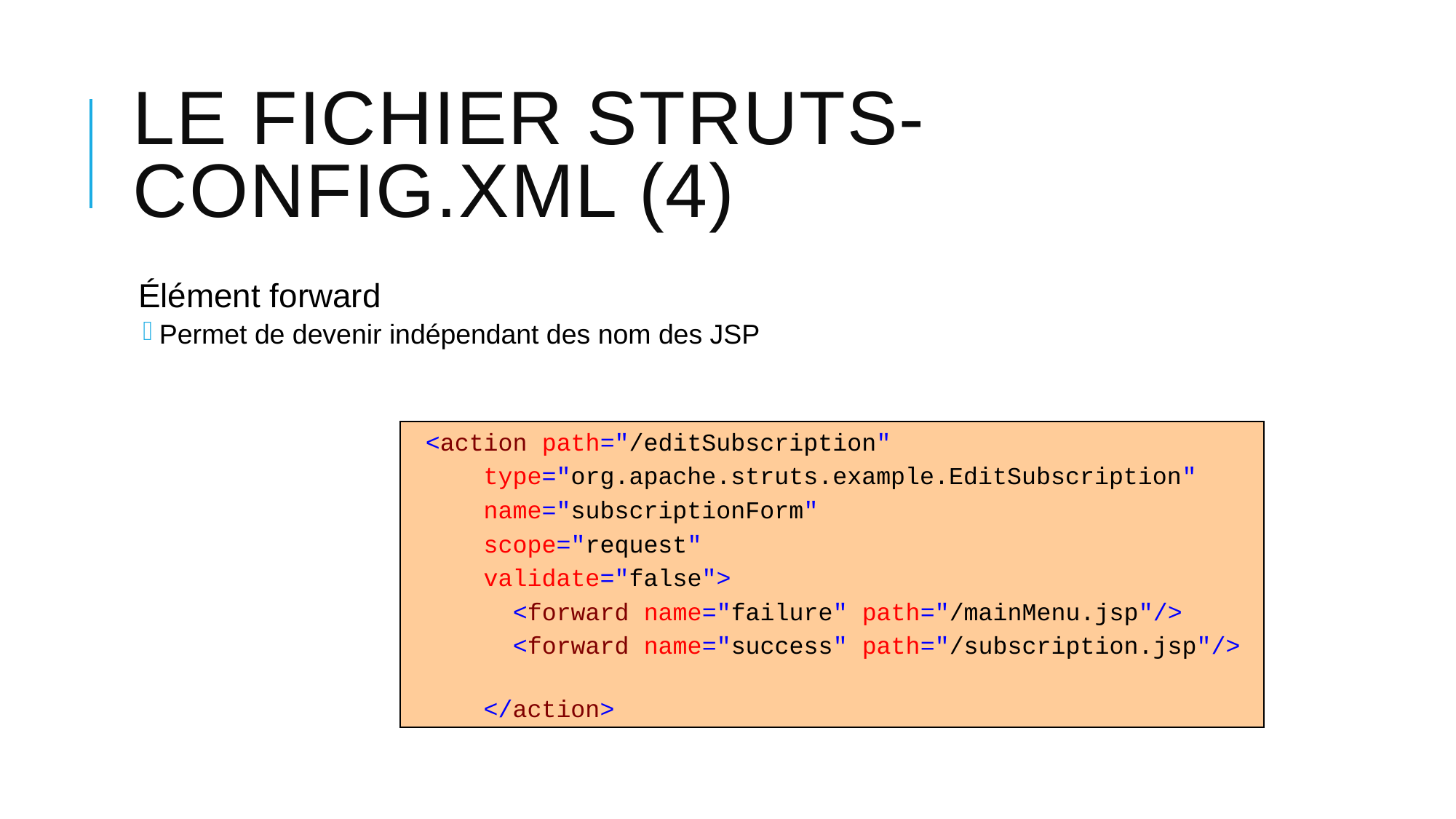

# Le fichier struts-config.xml (4)
Élément forward
Permet de devenir indépendant des nom des JSP
 <action path="/editSubscription"
     type="org.apache.struts.example.EditSubscription"
     name="subscriptionForm"
     scope="request"
     validate="false">
       <forward name="failure" path="/mainMenu.jsp"/>
       <forward name="success" path="/subscription.jsp"/>
     </action>